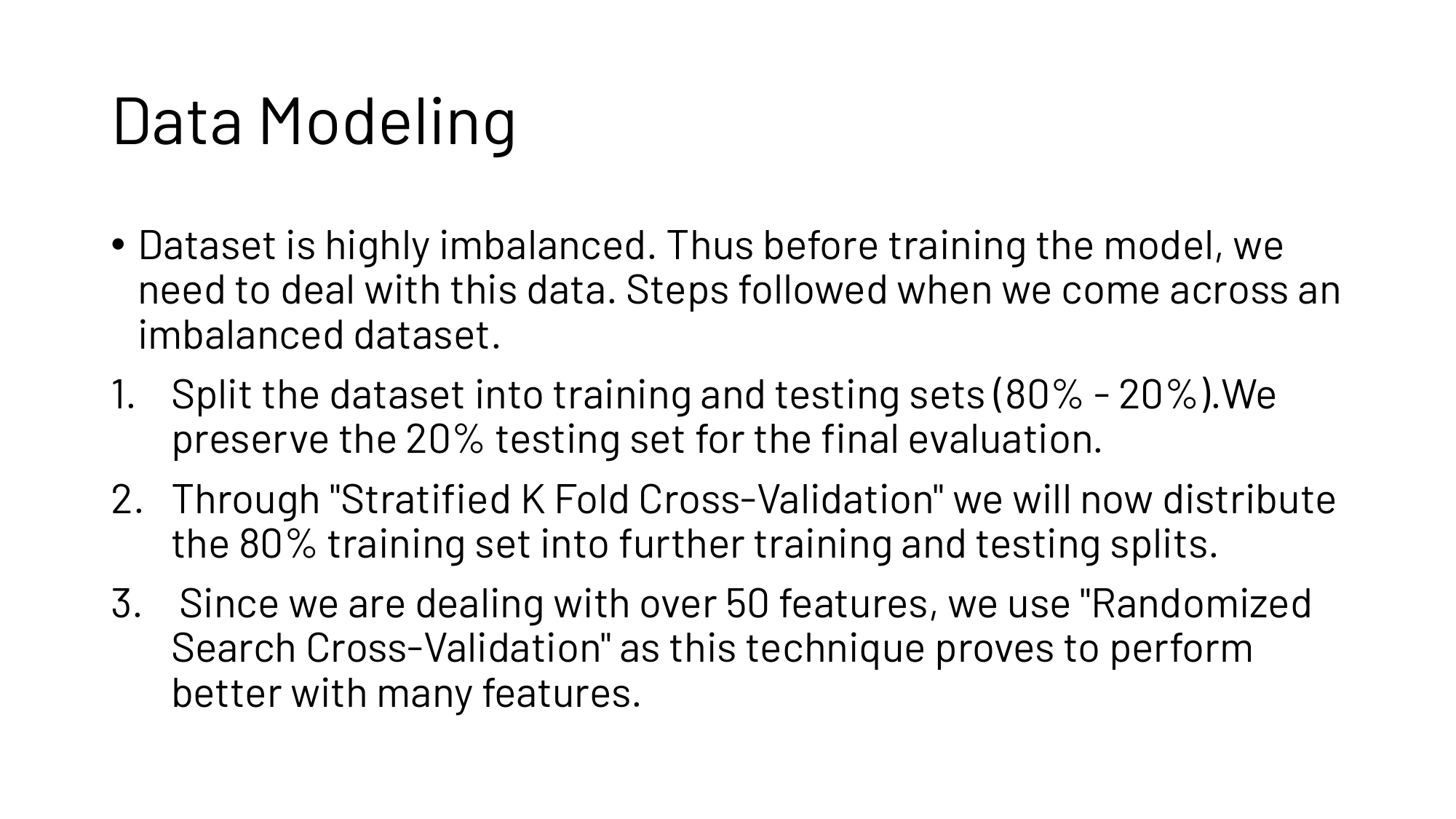

# Data Modeling
Dataset is highly imbalanced. Thus before training the model, we need to deal with this data. Steps followed when we come across an imbalanced dataset.
Split the dataset into training and testing sets (80% - 20%).We preserve the 20% testing set for the final evaluation.
Through "Stratified K Fold Cross-Validation" we will now distribute the 80% training set into further training and testing splits.
 Since we are dealing with over 50 features, we use "Randomized Search Cross-Validation" as this technique proves to perform better with many features.